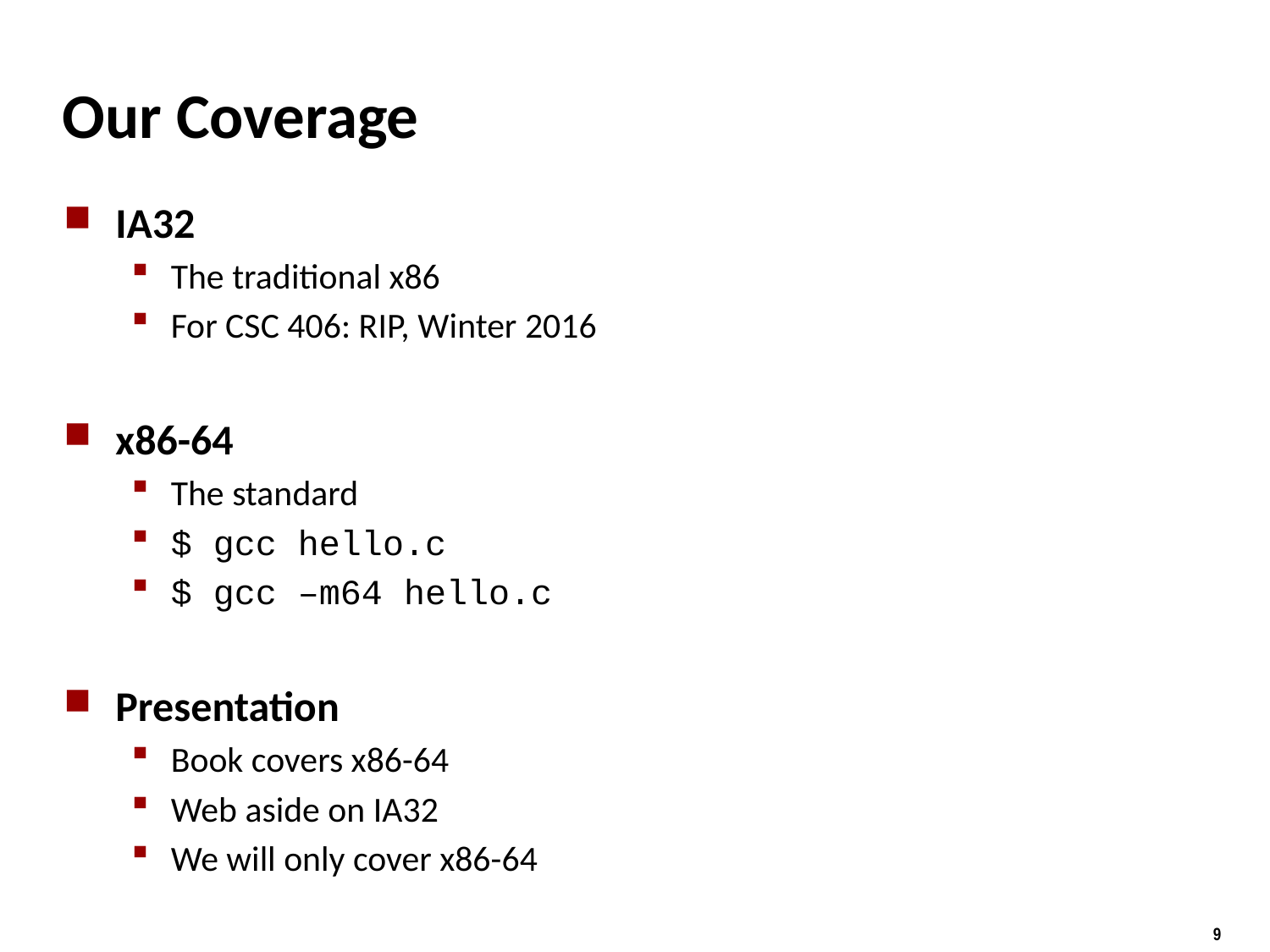

# Our Coverage
IA32
The traditional x86
For CSC 406: RIP, Winter 2016

x86-64
The standard
$ gcc hello.c
$ gcc –m64 hello.c

Presentation
Book covers x86-64
Web aside on IA32
We will only cover x86-64